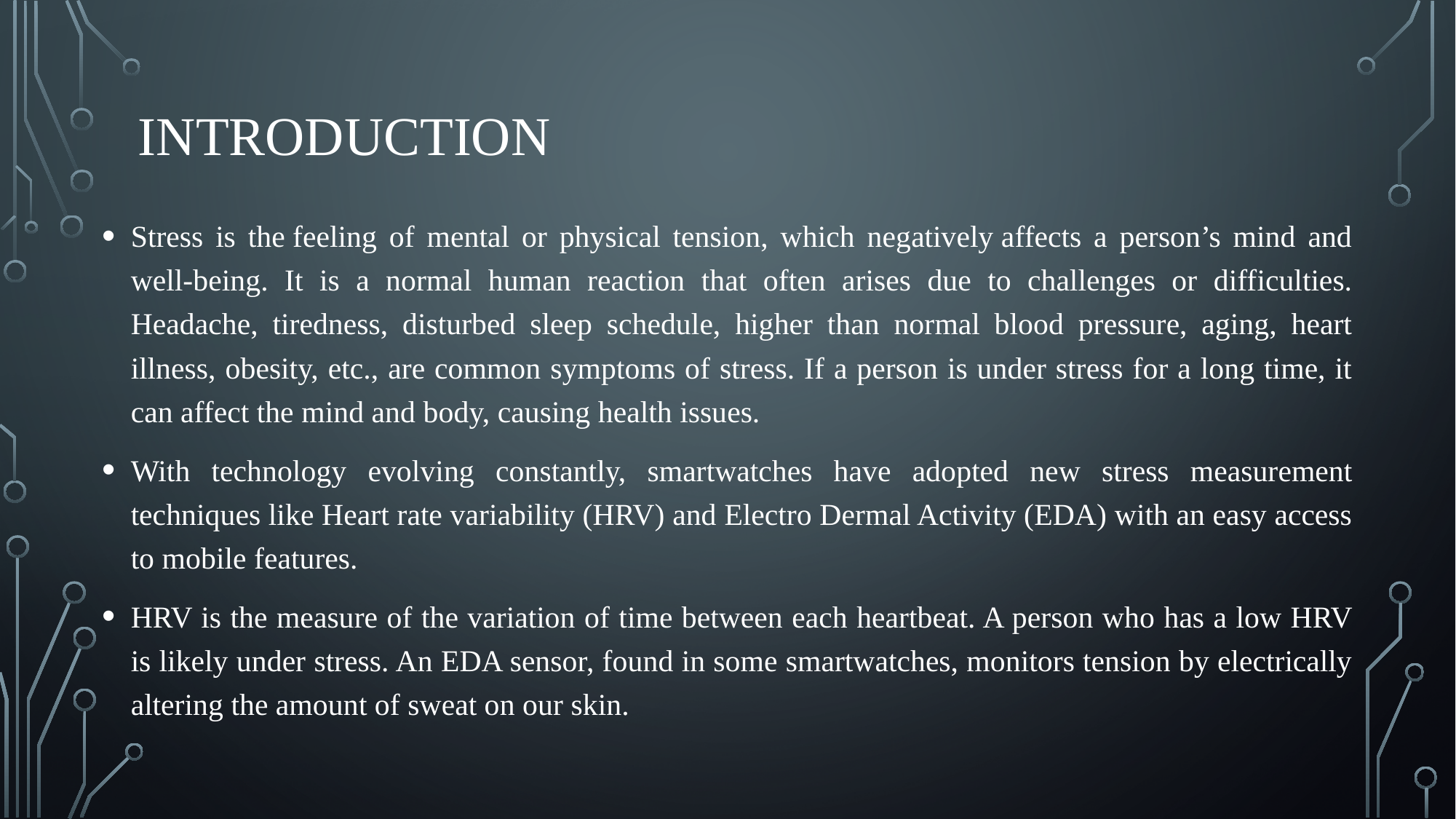

# INTRODUCTION
Stress is the feeling of mental or physical tension, which negatively affects a person’s mind and well-being. It is a normal human reaction that often arises due to challenges or difficulties. Headache, tiredness, disturbed sleep schedule, higher than normal blood pressure, aging, heart illness, obesity, etc., are common symptoms of stress. If a person is under stress for a long time, it can affect the mind and body, causing health issues.
With technology evolving constantly, smartwatches have adopted new stress measurement techniques like Heart rate variability (HRV) and Electro Dermal Activity (EDA) with an easy access to mobile features.
HRV is the measure of the variation of time between each heartbeat. A person who has a low HRV is likely under stress. An EDA sensor, found in some smartwatches, monitors tension by electrically altering the amount of sweat on our skin.